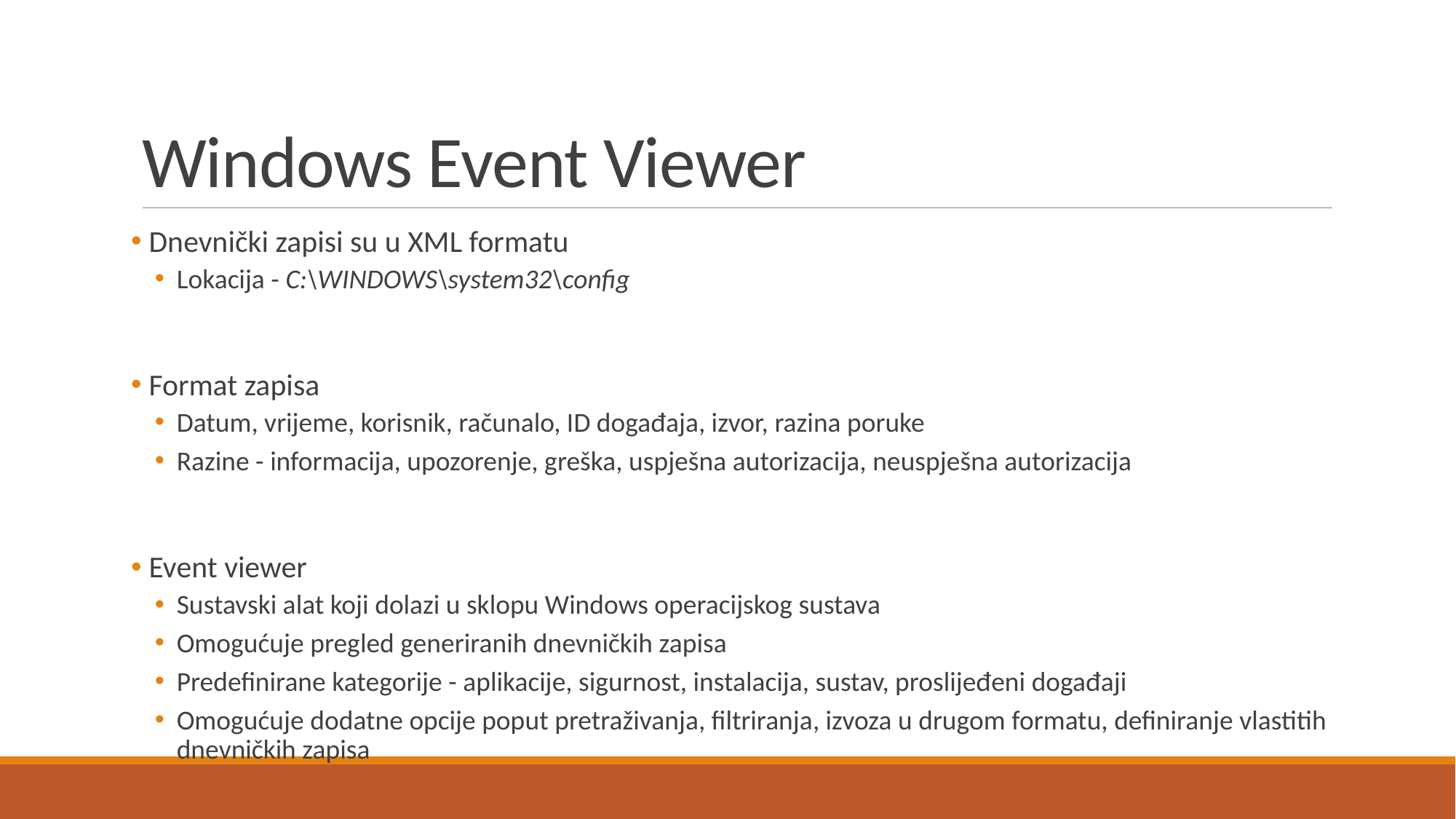

# Windows Event Viewer
 Dnevnički zapisi su u XML formatu
Lokacija - C:\WINDOWS\system32\config

 Format zapisa
Datum, vrijeme, korisnik, računalo, ID događaja, izvor, razina poruke
Razine - informacija, upozorenje, greška, uspješna autorizacija, neuspješna autorizacija

 Event viewer
Sustavski alat koji dolazi u sklopu Windows operacijskog sustava
Omogućuje pregled generiranih dnevničkih zapisa
Predefinirane kategorije - aplikacije, sigurnost, instalacija, sustav, proslijeđeni događaji
Omogućuje dodatne opcije poput pretraživanja, filtriranja, izvoza u drugom formatu, definiranje vlastitih dnevničkih zapisa